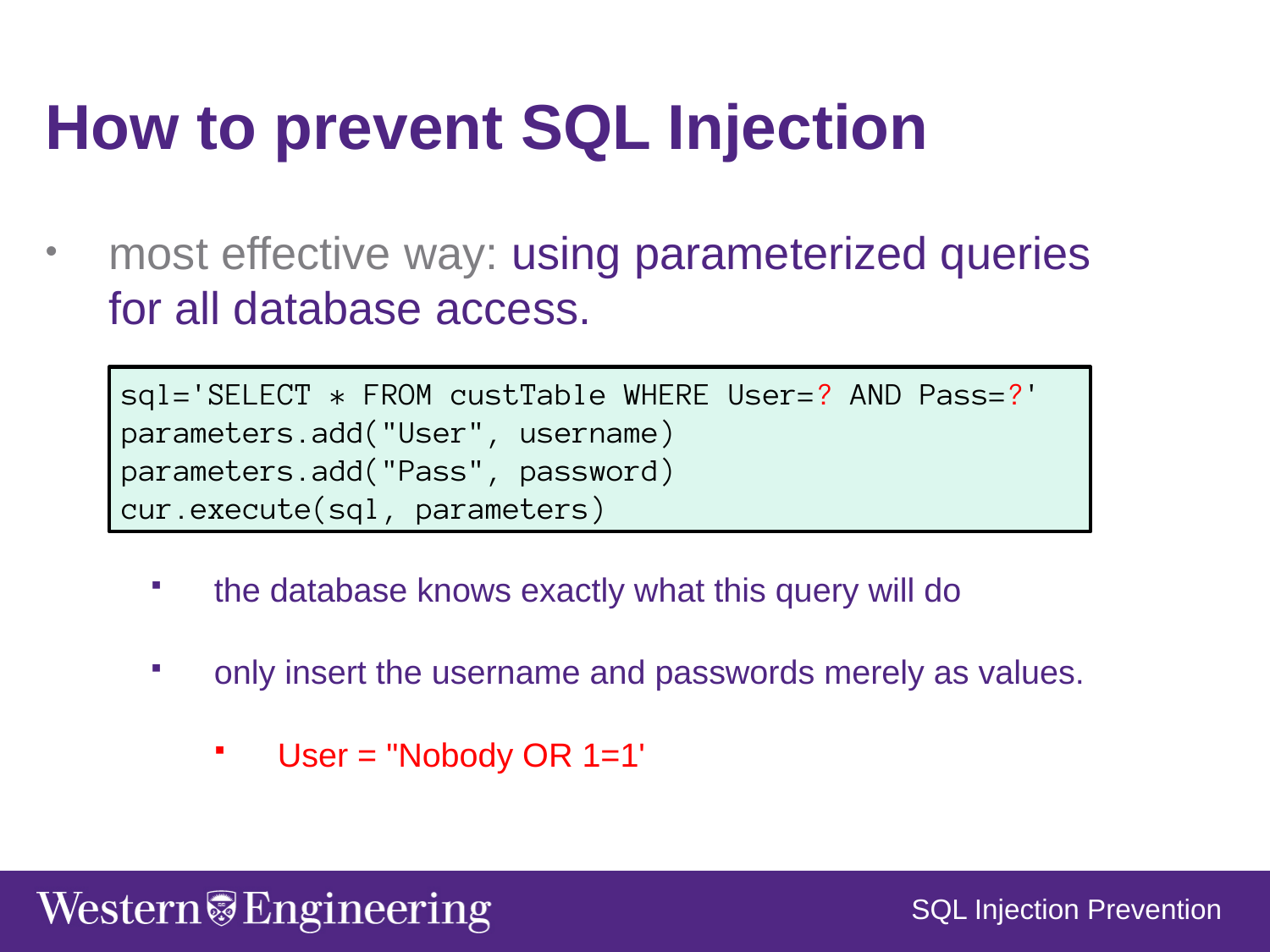

How to prevent SQL Injection
most effective way: using parameterized queries for all database access.

sql='SELECT * FROM custTable WHERE User=? AND Pass=?'
parameters.add("User", username)
parameters.add("Pass", password)
cur.execute(sql, parameters)
the database knows exactly what this query will do
only insert the username and passwords merely as values.
User = "Nobody OR 1=1'
SQL Injection Prevention